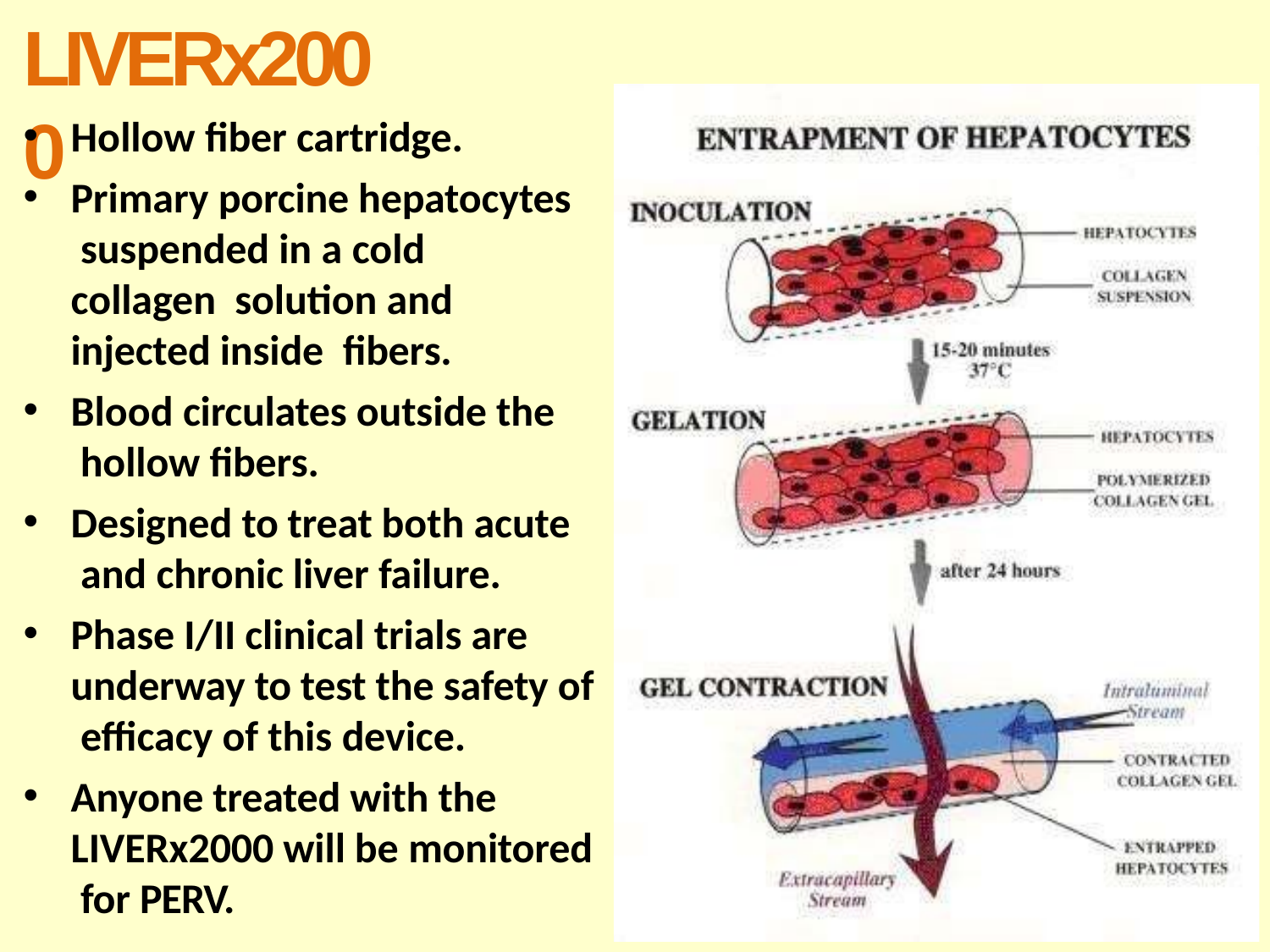

# LIVERx2000

Hollow fiber cartridge.
Primary porcine hepatocytes  suspended in a cold collagen  solution and injected inside  fibers.
Blood circulates outside the  hollow fibers.
Designed to treat both acute  and chronic liver failure.
Phase I/II clinical trials are  underway to test the safety of  efficacy of this device.
Anyone treated with the  LIVERx2000 will be monitored  for PERV.